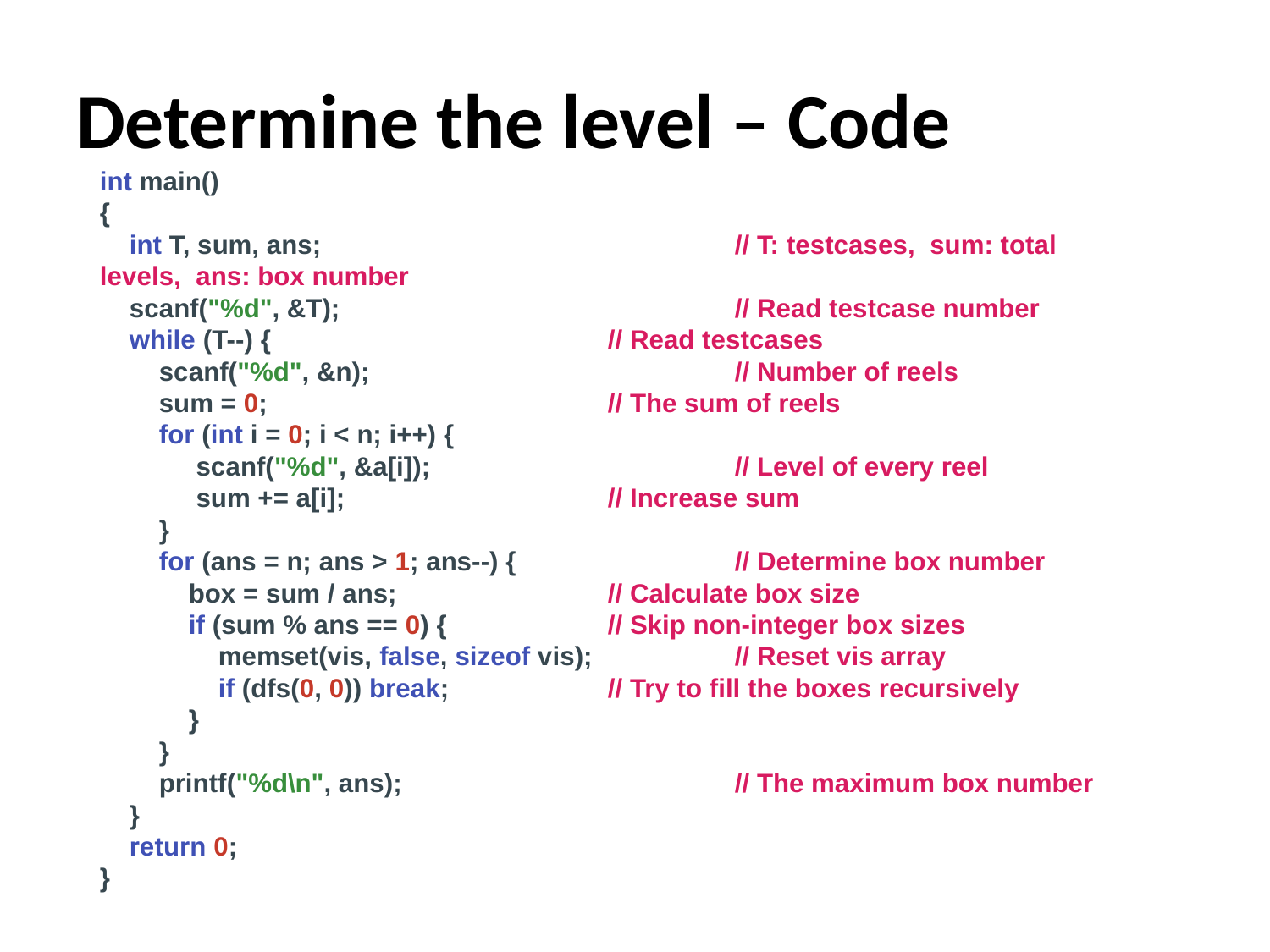

# Determine the level – Code
int main()
{
    int T, sum, ans;                                       	// T: testcases,  sum: total levels,  ans: box number
    scanf("%d", &T);                                     	// Read testcase number
    while (T--) {                                             	// Read testcases
        scanf("%d", &n);                                 	// Number of reels
        sum = 0;                                             	// The sum of reels
        for (int i = 0; i < n; i++) {
             scanf("%d", &a[i]);                         	// Level of every reel
             sum += a[i];                                   	// Increase sum
        }
        for (ans = n; ans > 1; ans--) {             	// Determine box number
            box = sum / ans;                            	// Calculate box size
            if (sum % ans == 0) {                     	// Skip non-integer box sizes
                memset(vis, false, sizeof vis);   	// Reset vis array
                if (dfs(0, 0)) break;                     	// Try to fill the boxes recursively
            }
        }
        printf("%d\n", ans);                            	// The maximum box number
    }
    return 0;
}